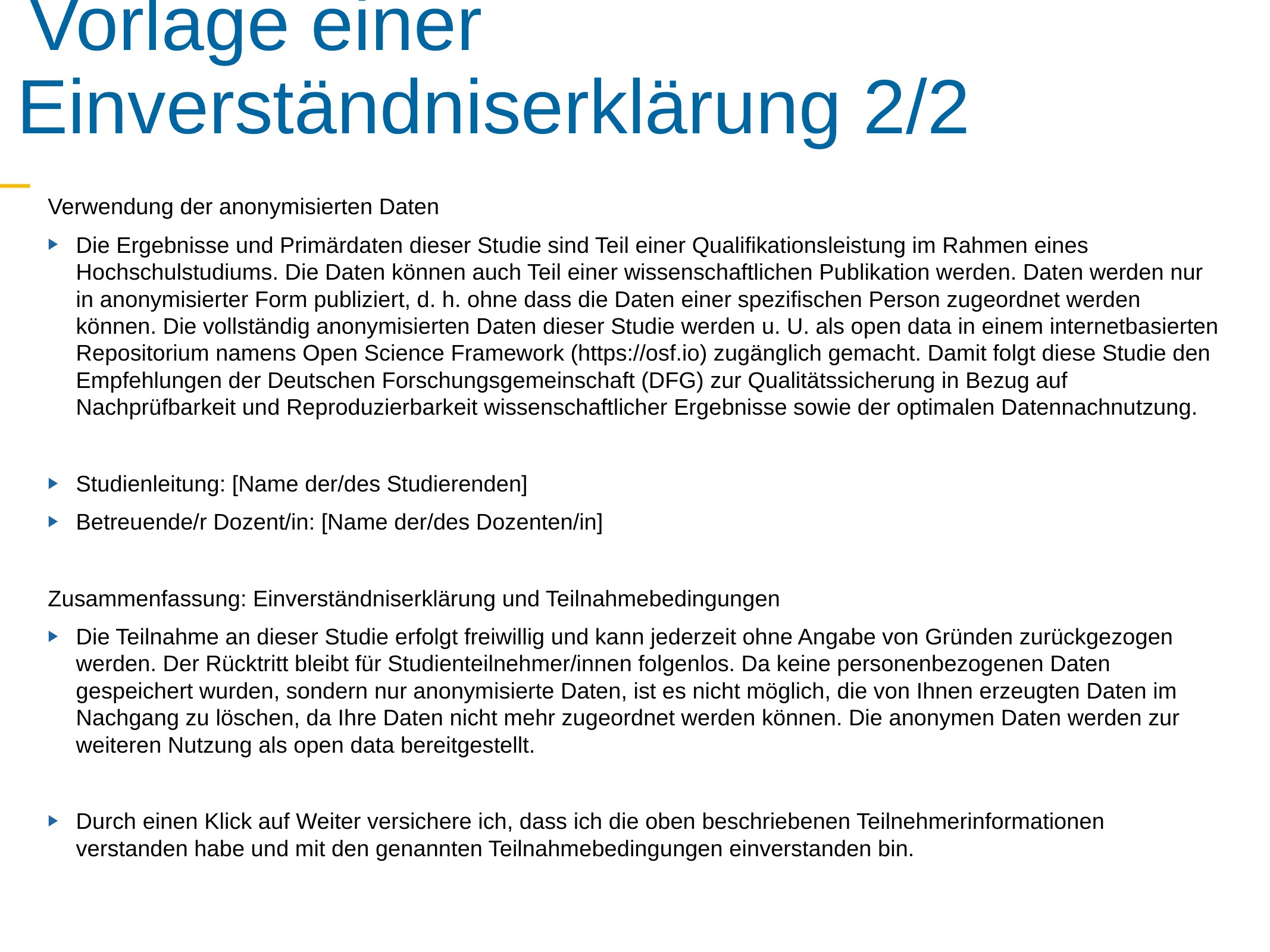

Vorlage einer Einverständniserklärung 2/2
Verwendung der anonymisierten Daten
Die Ergebnisse und Primärdaten dieser Studie sind Teil einer Qualifikationsleistung im Rahmen eines Hochschulstudiums. Die Daten können auch Teil einer wissenschaftlichen Publikation werden. Daten werden nur in anonymisierter Form publiziert, d. h. ohne dass die Daten einer spezifischen Person zugeordnet werden können. Die vollständig anonymisierten Daten dieser Studie werden u. U. als open data in einem internetbasierten Repositorium namens Open Science Framework (https://osf.io) zugänglich gemacht. Damit folgt diese Studie den Empfehlungen der Deutschen Forschungsgemeinschaft (DFG) zur Qualitätssicherung in Bezug auf Nachprüfbarkeit und Reproduzierbarkeit wissenschaftlicher Ergebnisse sowie der optimalen Datennachnutzung.

Studienleitung: [Name der/des Studierenden]
Betreuende/r Dozent/in: [Name der/des Dozenten/in]

Zusammenfassung: Einverständniserklärung und Teilnahmebedingungen
Die Teilnahme an dieser Studie erfolgt freiwillig und kann jederzeit ohne Angabe von Gründen zurückgezogen werden. Der Rücktritt bleibt für Studienteilnehmer/innen folgenlos. Da keine personenbezogenen Daten gespeichert wurden, sondern nur anonymisierte Daten, ist es nicht möglich, die von Ihnen erzeugten Daten im Nachgang zu löschen, da Ihre Daten nicht mehr zugeordnet werden können. Die anonymen Daten werden zur weiteren Nutzung als open data bereitgestellt.

Durch einen Klick auf Weiter versichere ich, dass ich die oben beschriebenen Teilnehmerinformationen verstanden habe und mit den genannten Teilnahmebedingungen einverstanden bin.
7